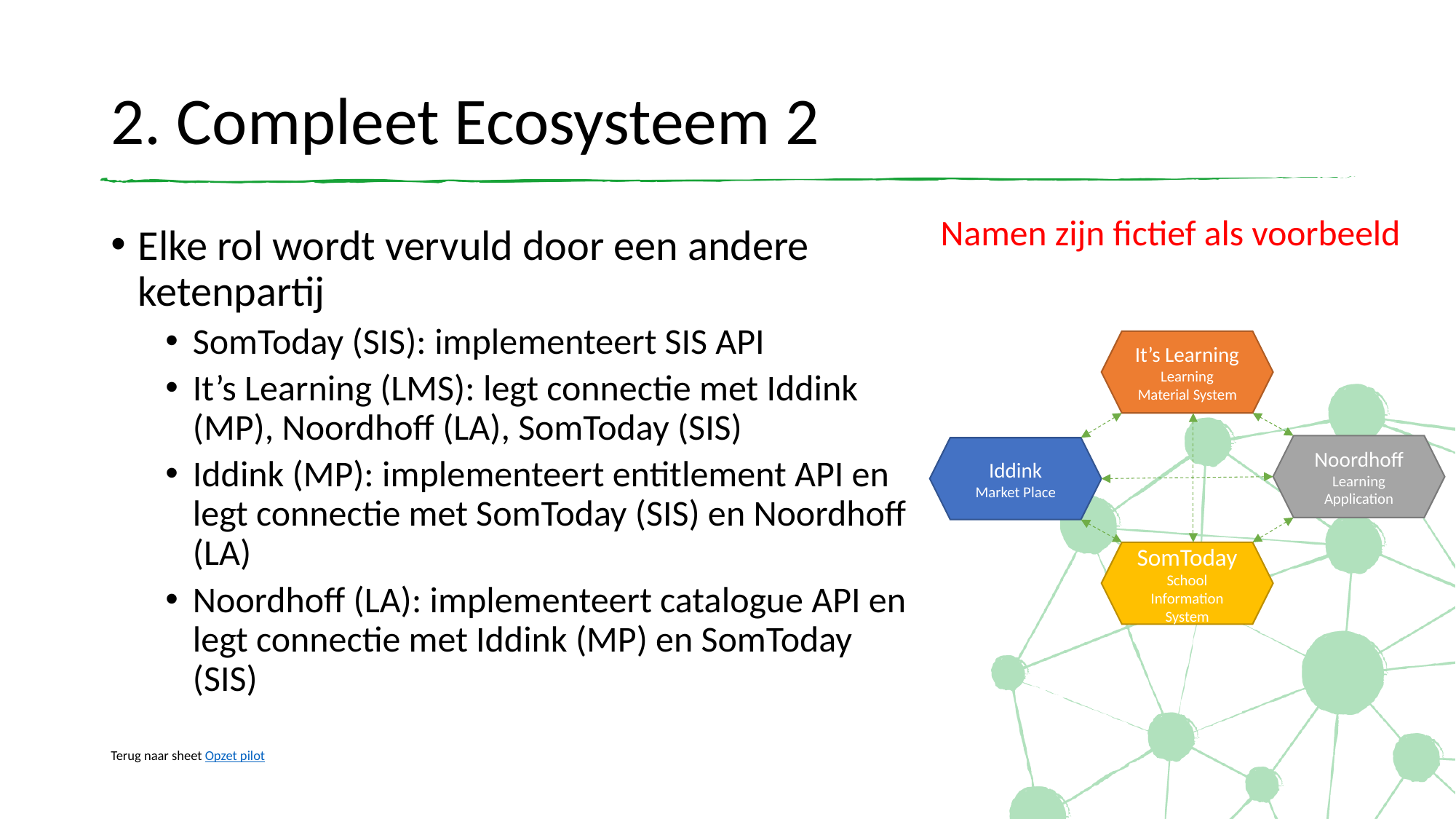

# 2. Compleet Ecosysteem 2
Namen zijn fictief als voorbeeld
Elke rol wordt vervuld door een andere ketenpartij
SomToday (SIS): implementeert SIS API
It’s Learning (LMS): legt connectie met Iddink (MP), Noordhoff (LA), SomToday (SIS)
Iddink (MP): implementeert entitlement API en legt connectie met SomToday (SIS) en Noordhoff (LA)
Noordhoff (LA): implementeert catalogue API en legt connectie met Iddink (MP) en SomToday (SIS)

It’s Learning
Learning Material System
Noordhoff
Learning Application
Iddink
Market Place
SomToday
School
Information System
Terug naar sheet Opzet pilot